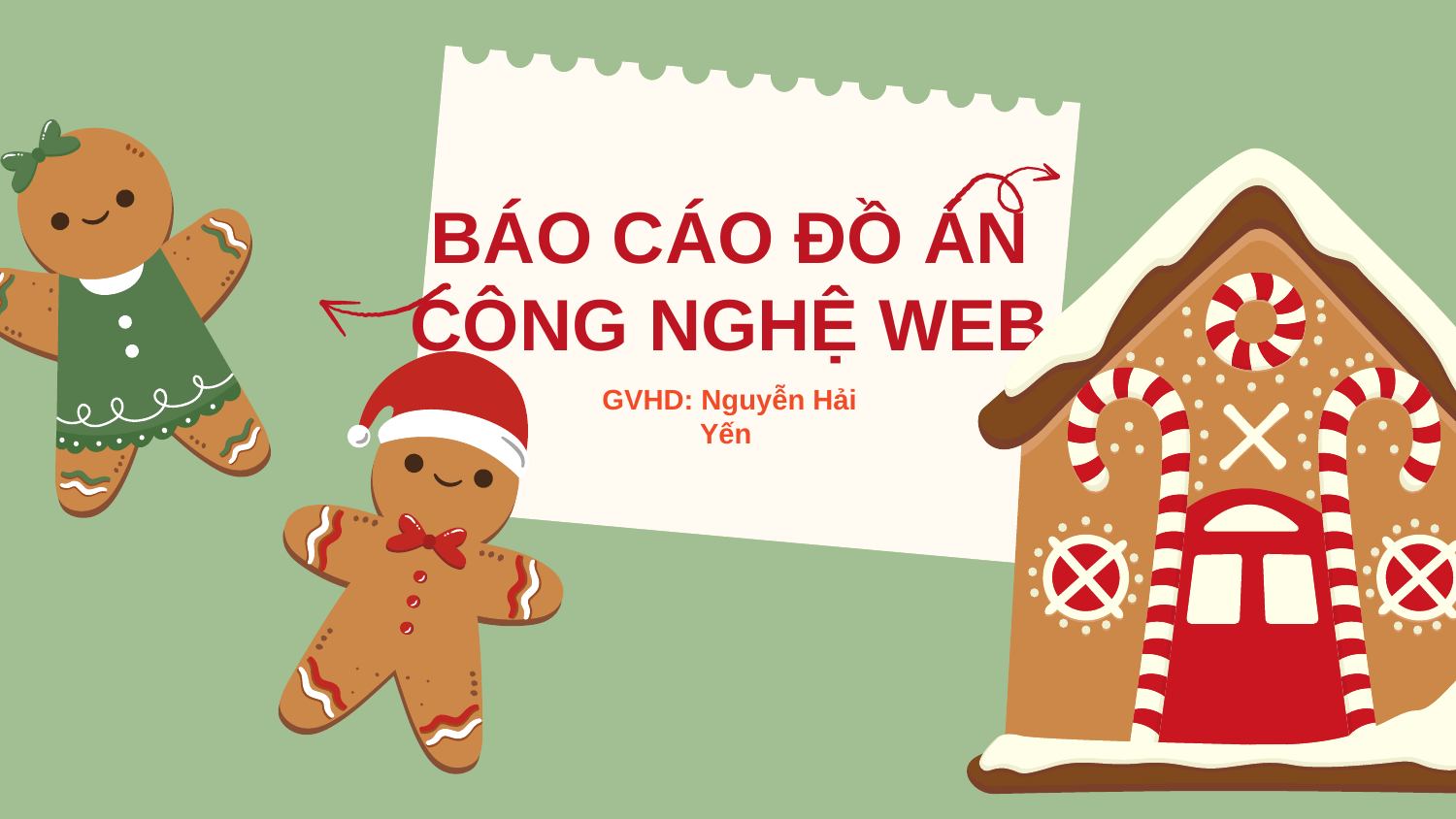

# BÁO CÁO ĐỒ ÁN CÔNG NGHỆ WEB

GVHD: Nguyễn Hải Yến